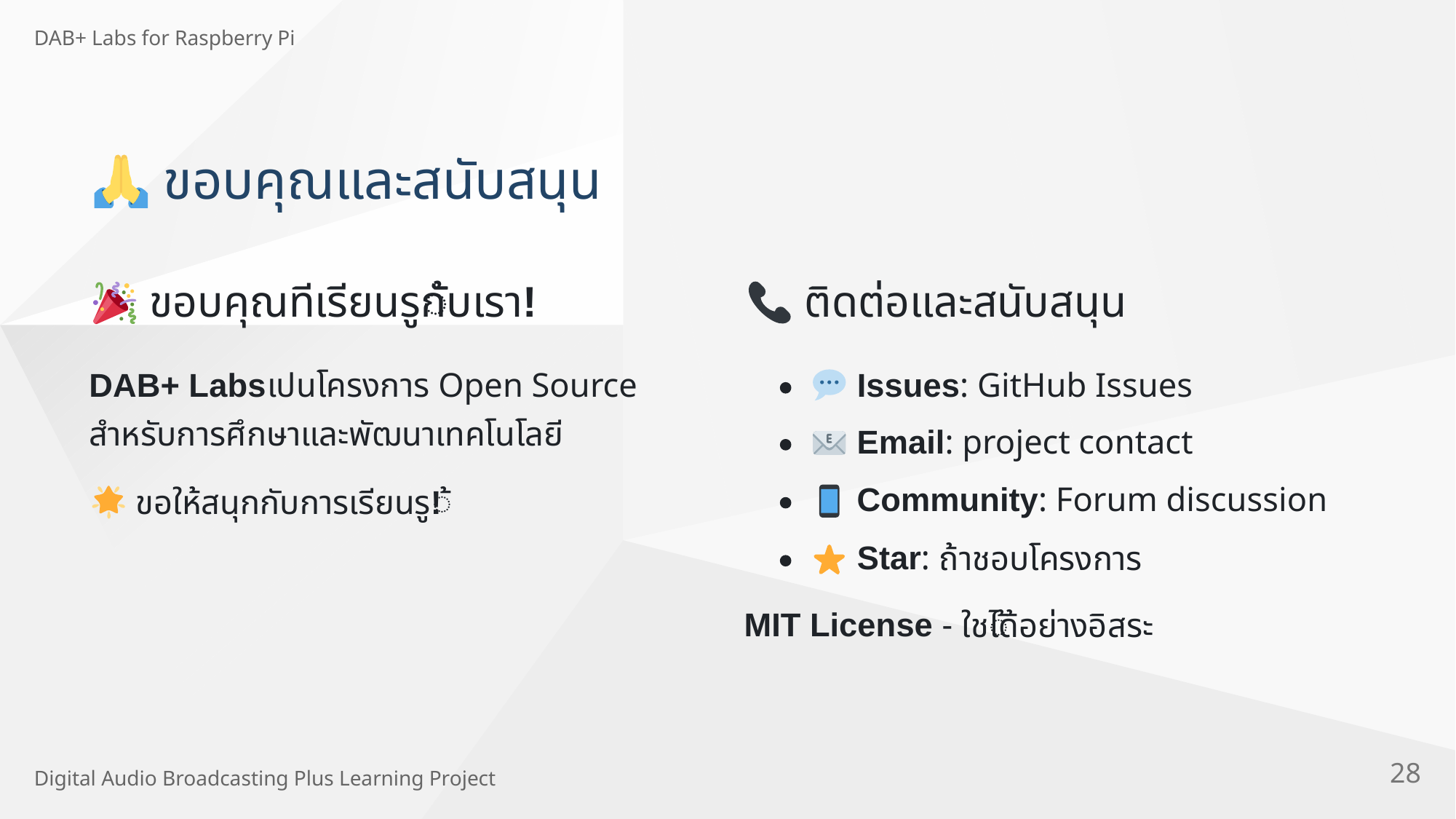

DAB+ Labs for Raspberry Pi

ขอบคุ
ณและสนั
บสนุ
น

!

ขอบคุ
ณที
เรี
ยนรู
กั
้
บเรา
ติ
ดต่
อและสนั
บสนุ
น

DAB+ Labs
 Open Source
 Issues: GitHub Issues
เปนโครงการ

สํ
าหรั
บการศึ
กษาและพั
ฒนาเทคโนโลยี
 Email: project contact

 Community: Forum discussion

!
ขอให้
สนุ
กกั
บการเรี
ยนรู
้

 Star:
ถ้
าชอบโครงการ

MIT License -
ใช
ได้
อย่
างอิ
สระ
้
28
Digital Audio Broadcasting Plus Learning Project